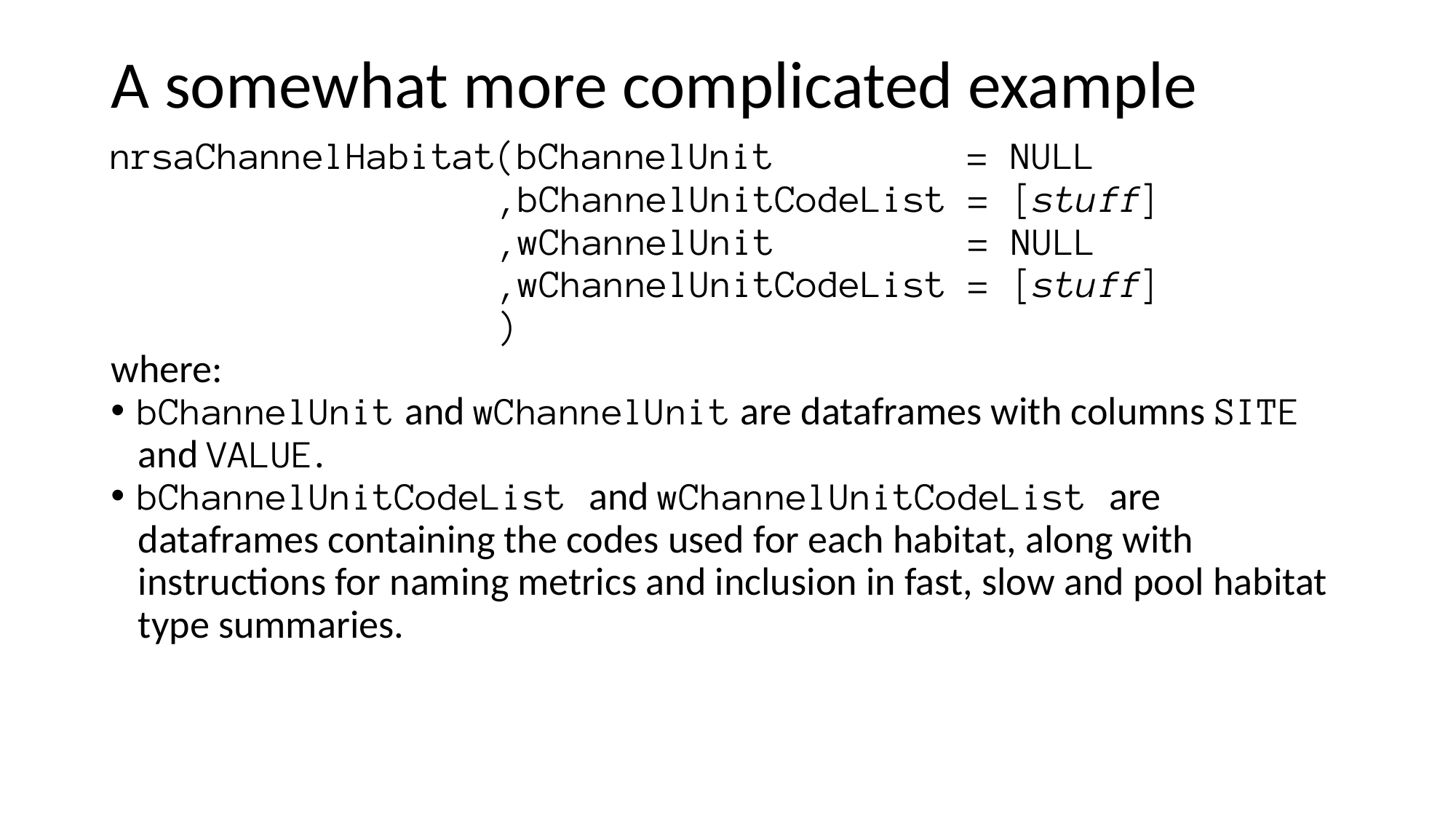

# A somewhat more complicated example
nrsaChannelHabitat(bChannelUnit         = NULL
                  ,bChannelUnitCodeList = [stuff]
                  ,wChannelUnit         = NULL
                  ,wChannelUnitCodeList = [stuff]
                  )
where:
bChannelUnit and wChannelUnit are dataframes with columns SITE and VALUE.
bChannelUnitCodeList and wChannelUnitCodeList are dataframes containing the codes used for each habitat, along with instructions for naming metrics and inclusion in fast, slow and pool habitat type summaries.